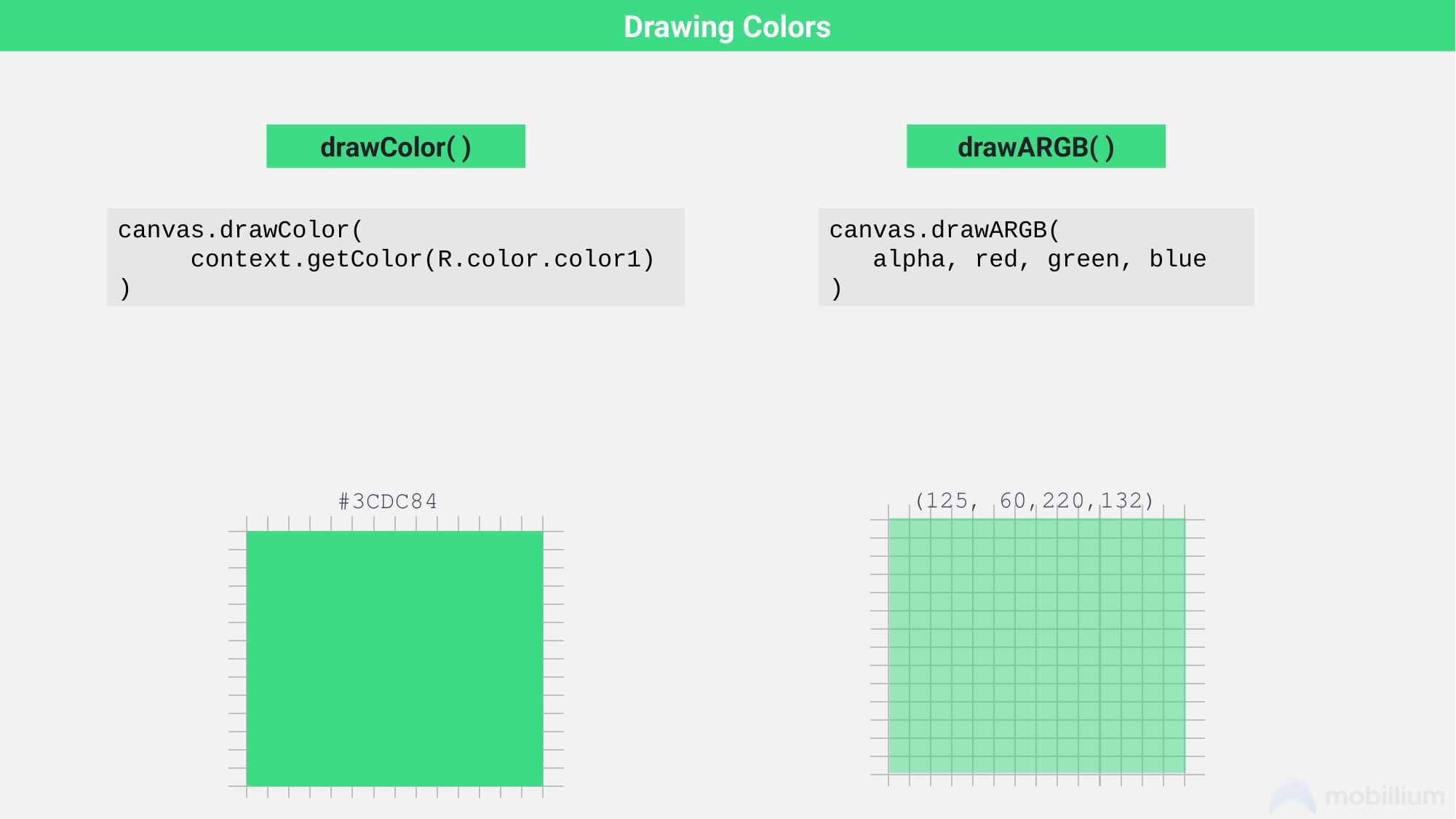

Drawing Colors
drawColor( )
drawARGB( )
canvas.drawARGB(
   alpha, red, green, blue
)
canvas.drawColor(
     context.getColor(R.color.color1)
)
(125, 60,220,132)
#3CDC84